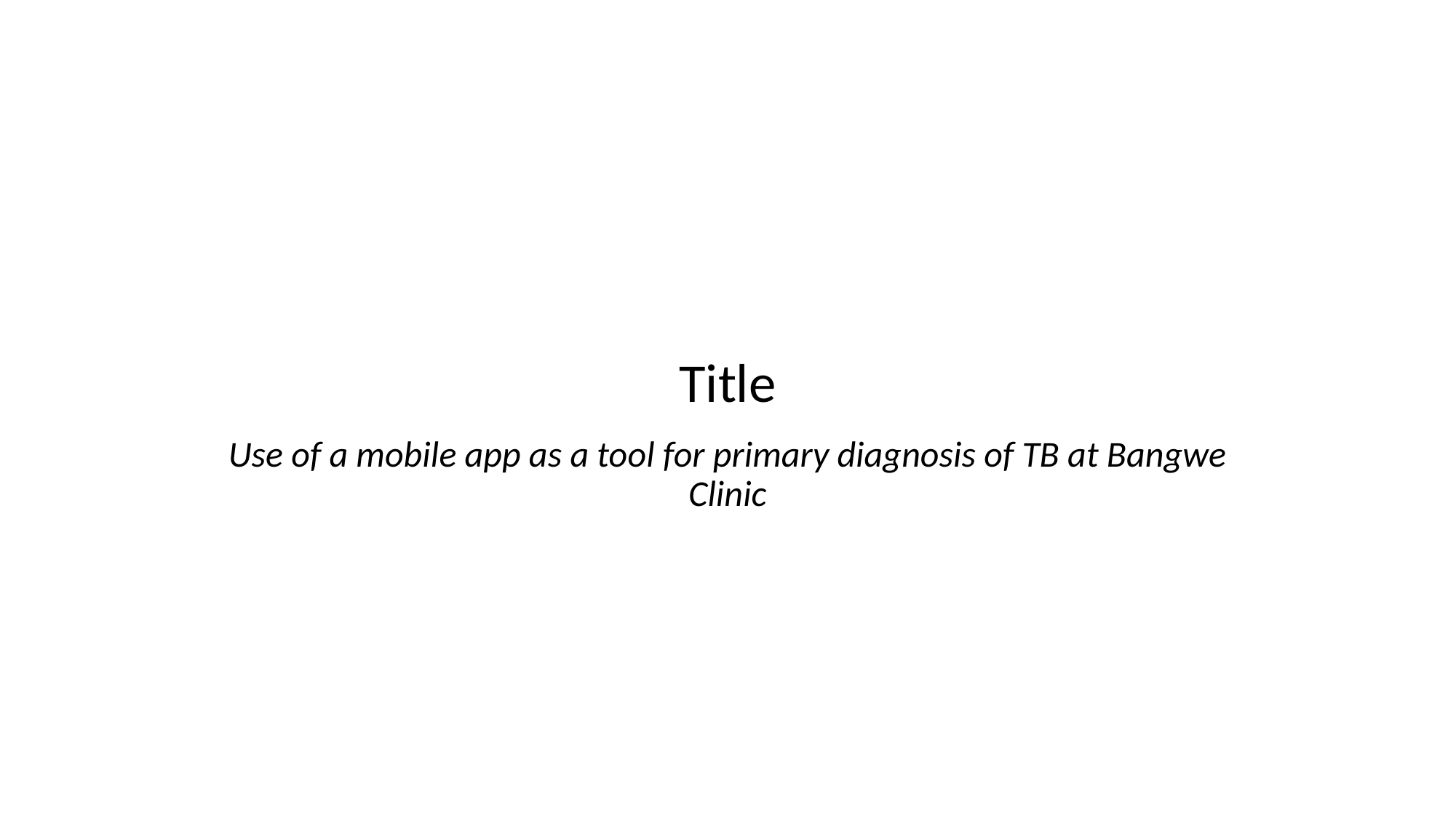

# Title
Use of a mobile app as a tool for primary diagnosis of TB at Bangwe Clinic